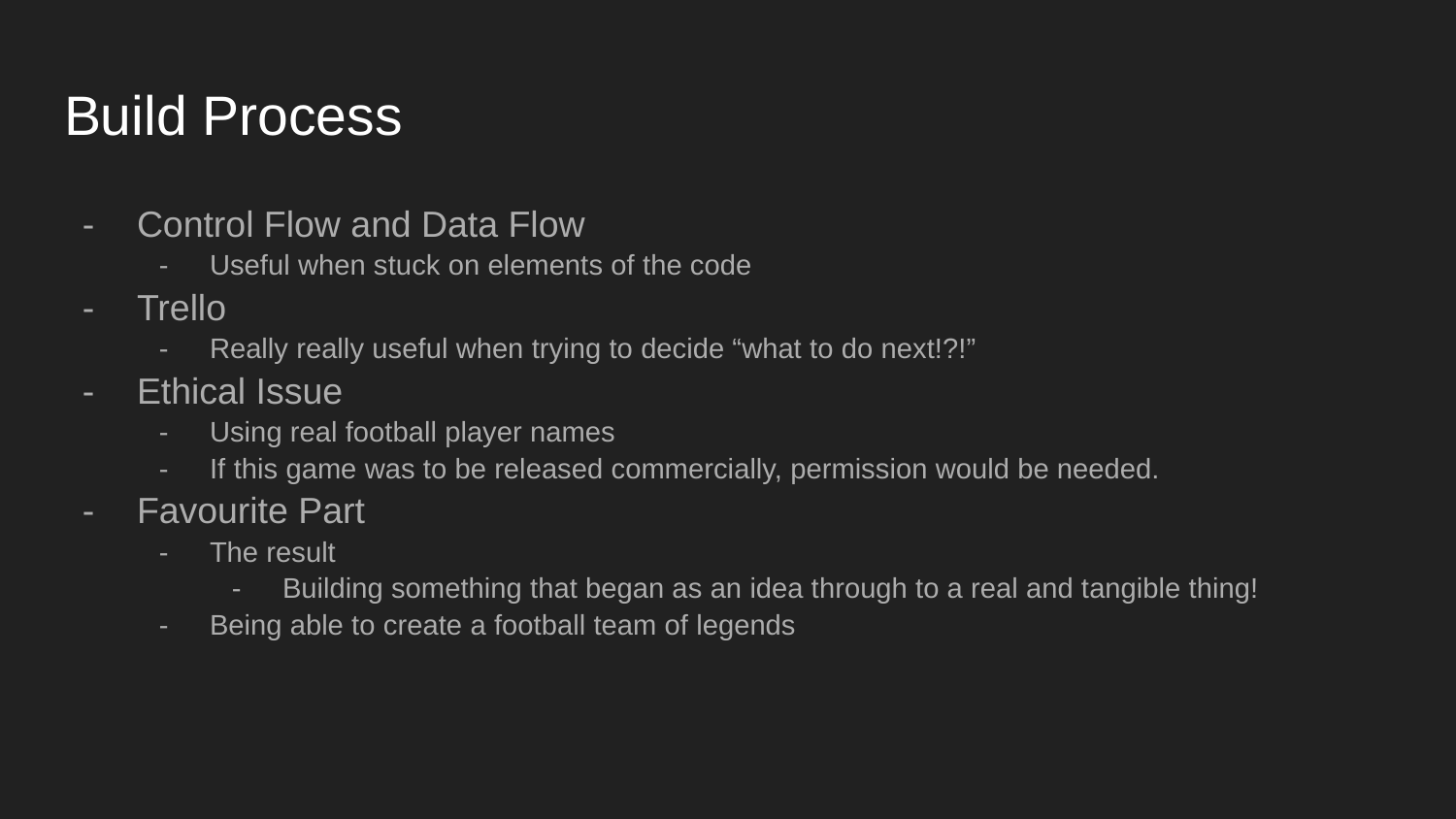

# Build Process
Control Flow and Data Flow
Useful when stuck on elements of the code
Trello
Really really useful when trying to decide “what to do next!?!”
Ethical Issue
Using real football player names
If this game was to be released commercially, permission would be needed.
Favourite Part
The result
Building something that began as an idea through to a real and tangible thing!
Being able to create a football team of legends